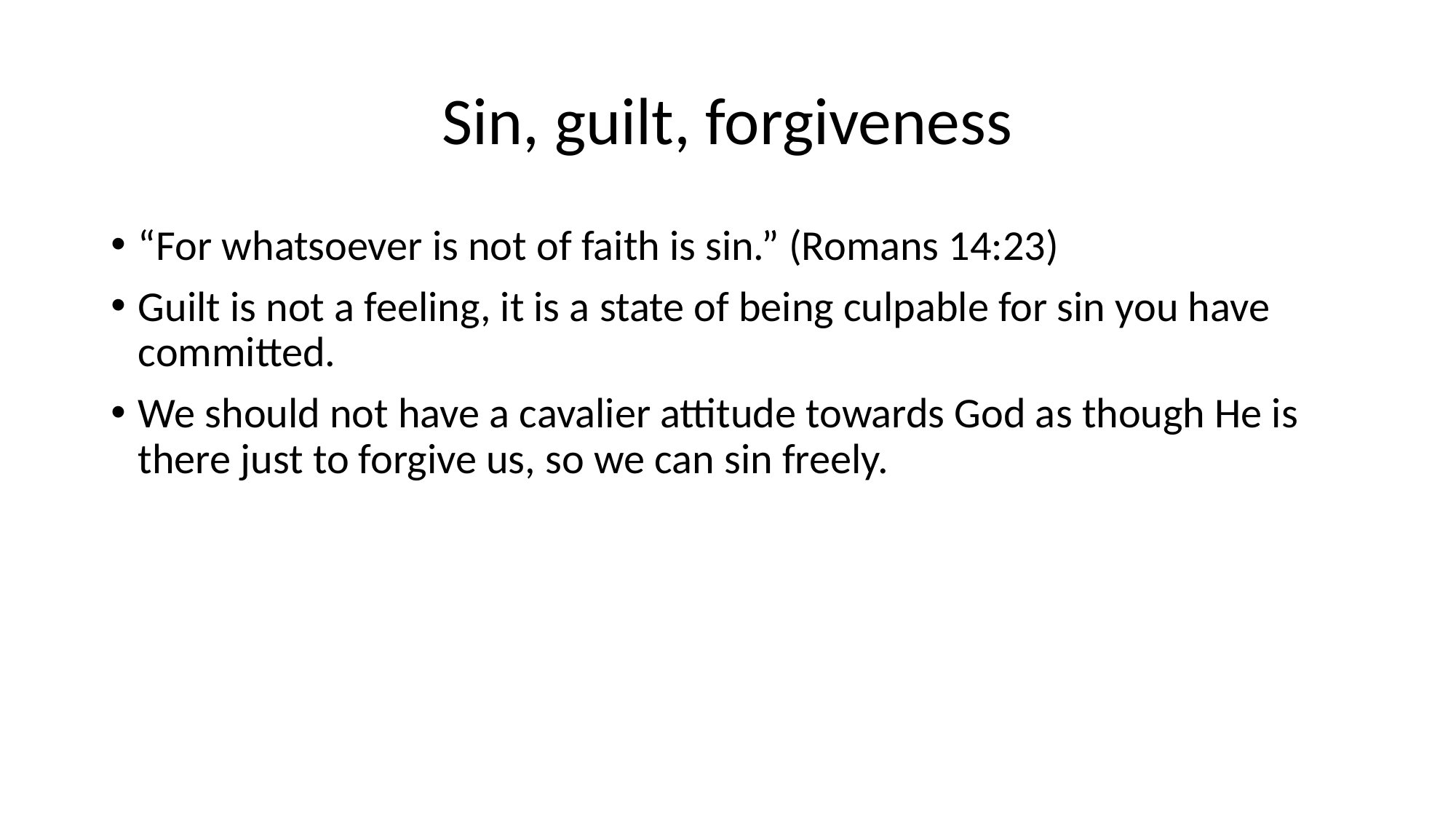

# Sin, guilt, forgiveness
“For whatsoever is not of faith is sin.” (Romans 14:23)
Guilt is not a feeling, it is a state of being culpable for sin you have committed.
We should not have a cavalier attitude towards God as though He is there just to forgive us, so we can sin freely.